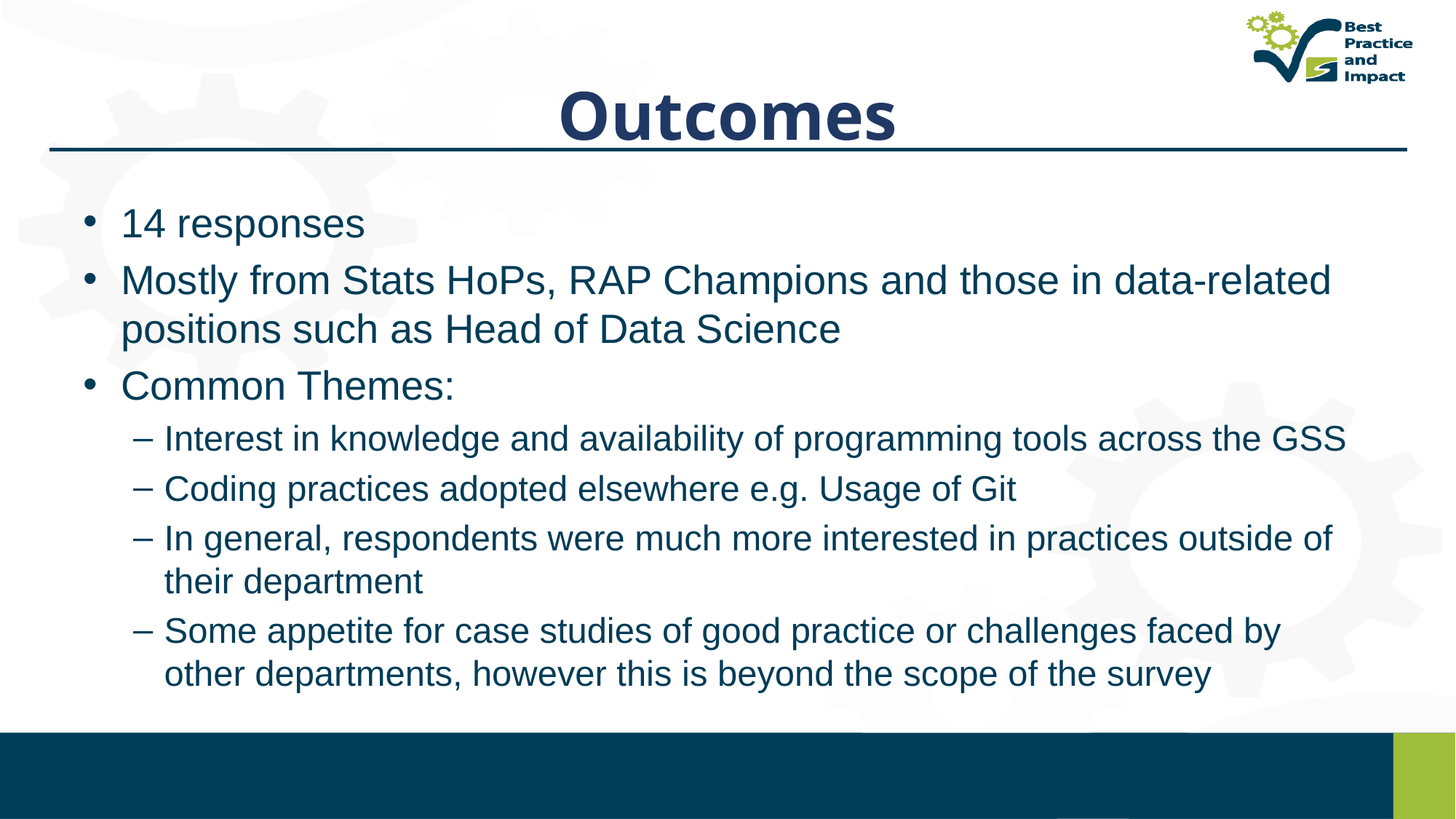

# Outcomes
14 responses
Mostly from Stats HoPs, RAP Champions and those in data-related positions such as Head of Data Science
Common Themes:
Interest in knowledge and availability of programming tools across the GSS
Coding practices adopted elsewhere e.g. Usage of Git
In general, respondents were much more interested in practices outside of their department
Some appetite for case studies of good practice or challenges faced by other departments, however this is beyond the scope of the survey